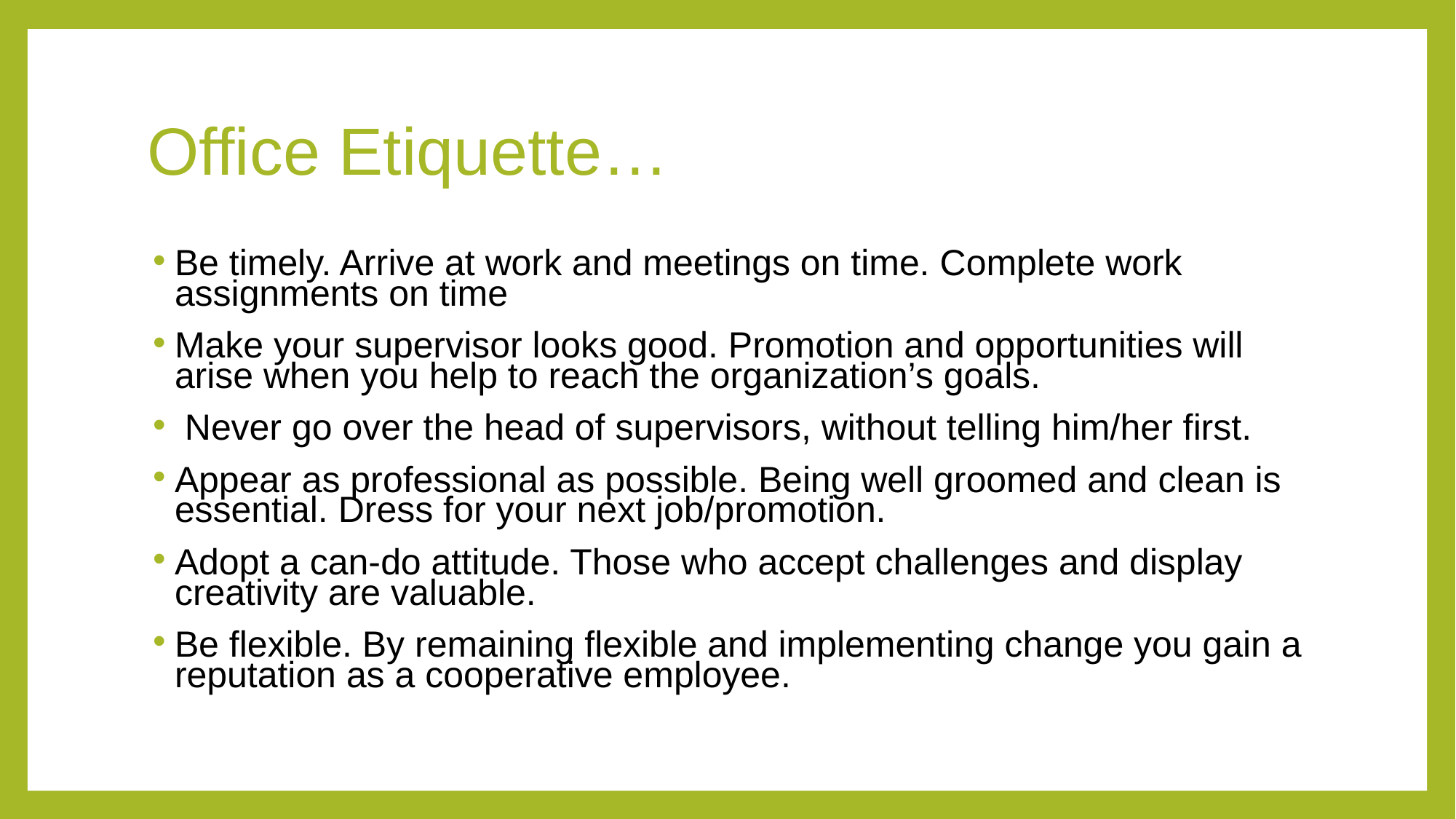

# Office Etiquette…
Be timely. Arrive at work and meetings on time. Complete work assignments on time
Make your supervisor looks good. Promotion and opportunities will arise when you help to reach the organization’s goals.
 Never go over the head of supervisors, without telling him/her first.
Appear as professional as possible. Being well groomed and clean is essential. Dress for your next job/promotion.
Adopt a can-do attitude. Those who accept challenges and display creativity are valuable.
Be flexible. By remaining flexible and implementing change you gain a reputation as a cooperative employee.